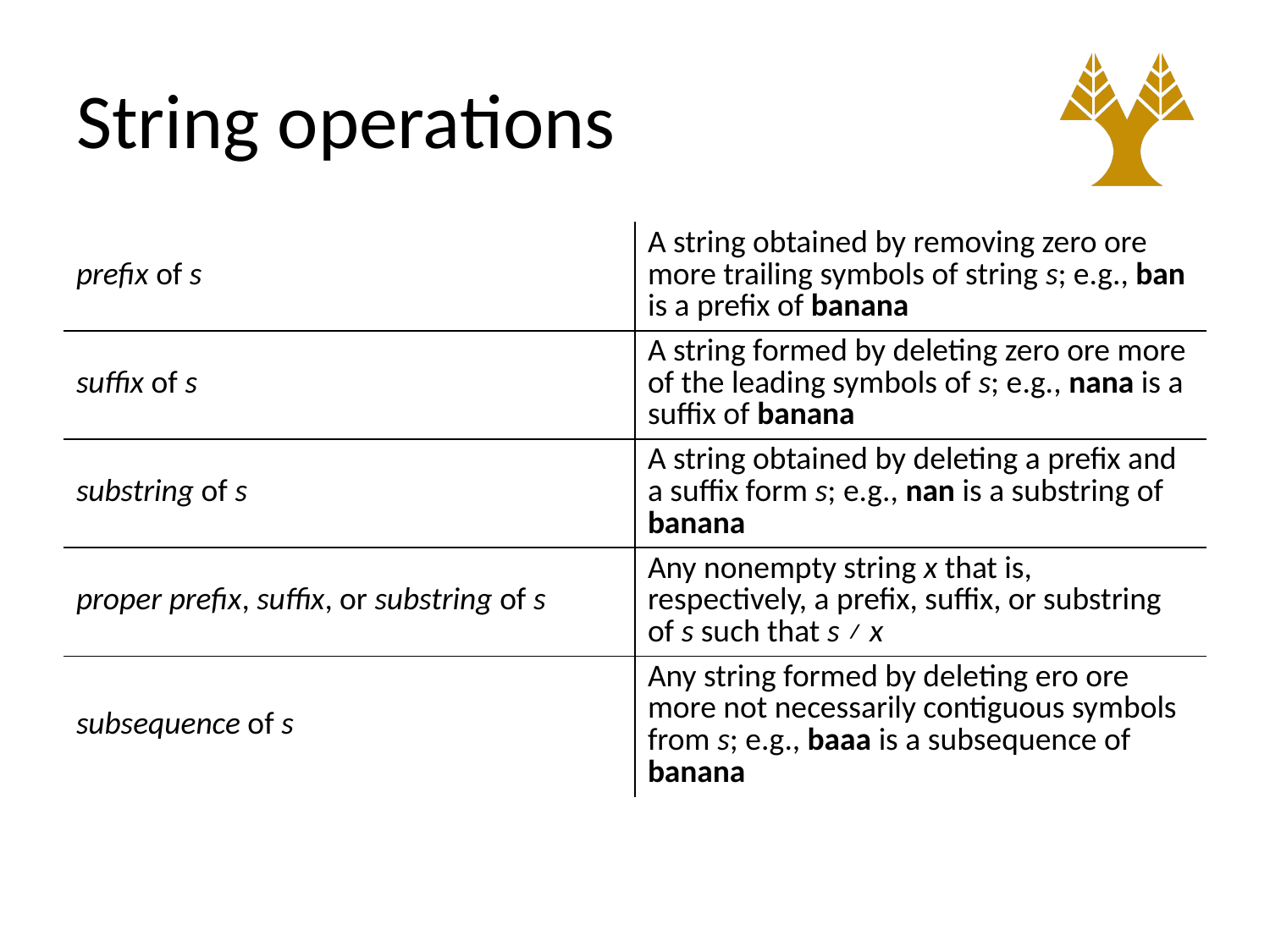

# String operations
| prefix of s | A string obtained by removing zero ore more trailing symbols of string s; e.g., ban is a prefix of banana |
| --- | --- |
| suffix of s | A string formed by deleting zero ore more of the leading symbols of s; e.g., nana is a suffix of banana |
| substring of s | A string obtained by deleting a prefix and a suffix form s; e.g., nan is a substring of banana |
| proper prefix, suffix, or substring of s | Any nonempty string x that is, respectively, a prefix, suffix, or substring of s such that s ≠ x |
| subsequence of s | Any string formed by deleting ero ore more not necessarily contiguous symbols from s; e.g., baaa is a subsequence of banana |